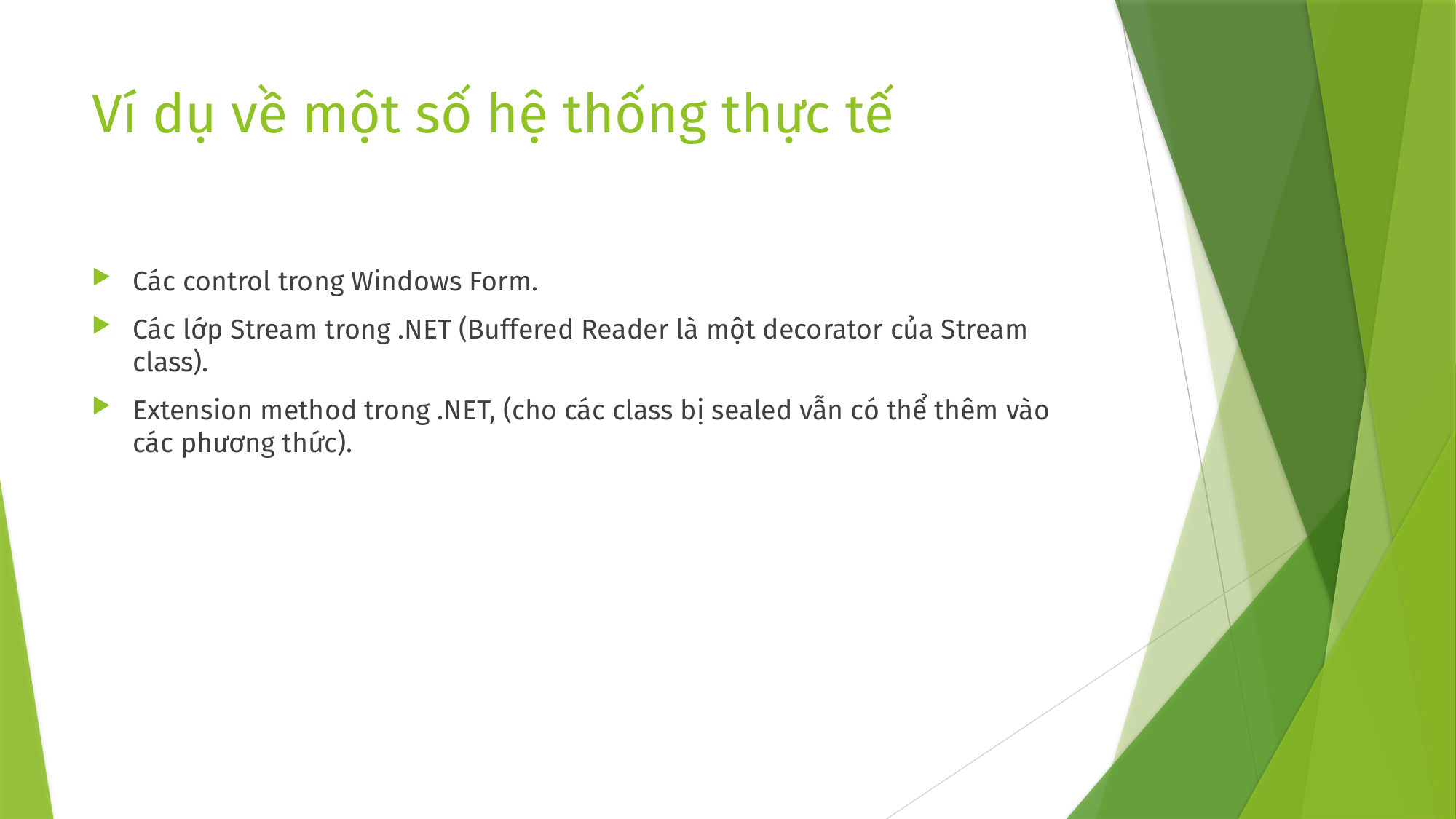

# Ví dụ về một số hệ thống thực tế
Các control trong Windows Form.
Các lớp Stream trong .NET (Buffered Reader là một decorator của Stream class).
Extension method trong .NET, (cho các class bị sealed vẫn có thể thêm vào các phương thức).